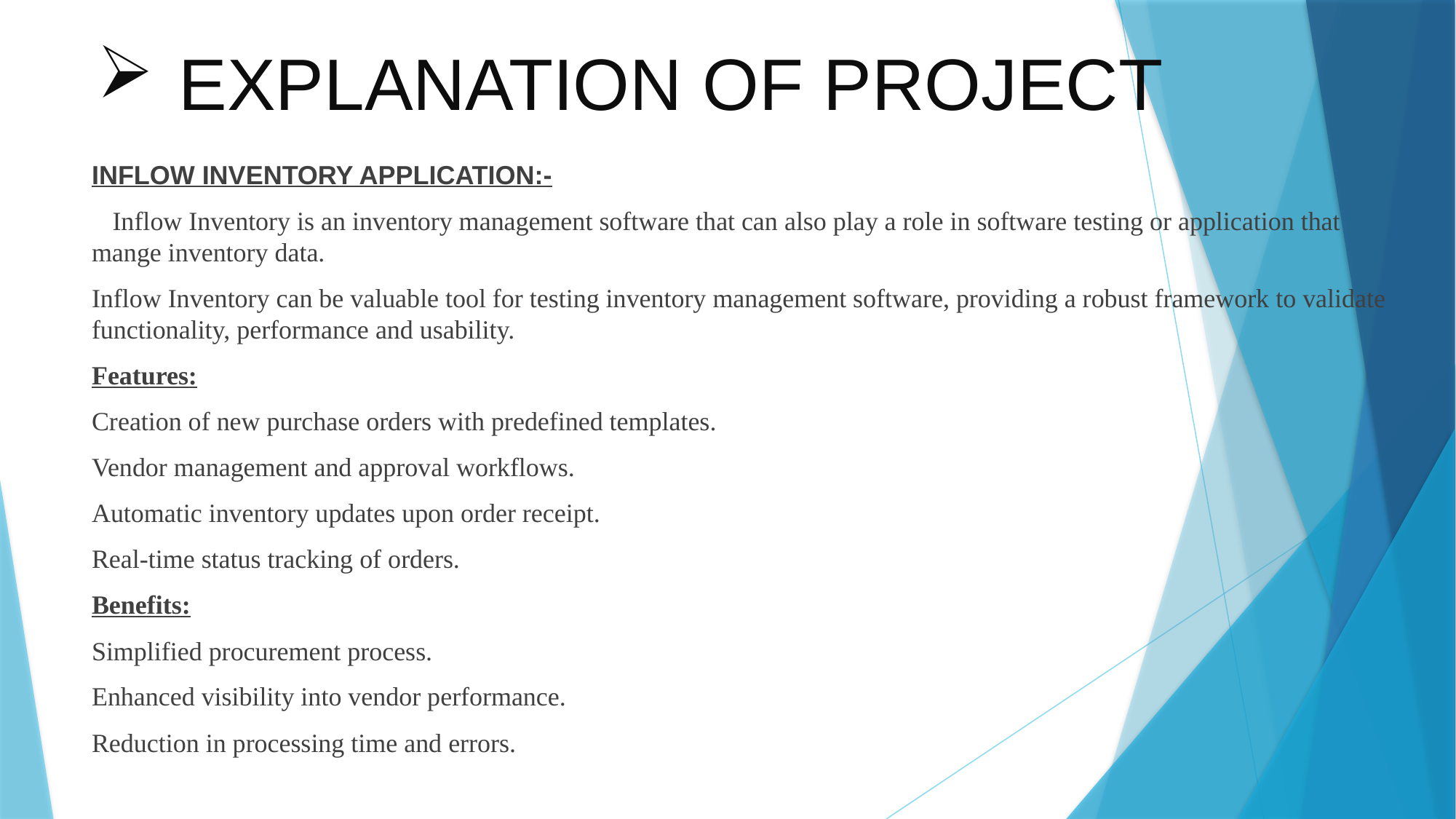

# EXPLANATION OF PROJECT
INFLOW INVENTORY APPLICATION:-
   Inflow Inventory is an inventory management software that can also play a role in software testing or application that mange inventory data.
Inflow Inventory can be valuable tool for testing inventory management software, providing a robust framework to validate functionality, performance and usability.
Features:
Creation of new purchase orders with predefined templates.
Vendor management and approval workflows.
Automatic inventory updates upon order receipt.
Real-time status tracking of orders.
Benefits:
Simplified procurement process.
Enhanced visibility into vendor performance.
Reduction in processing time and errors.